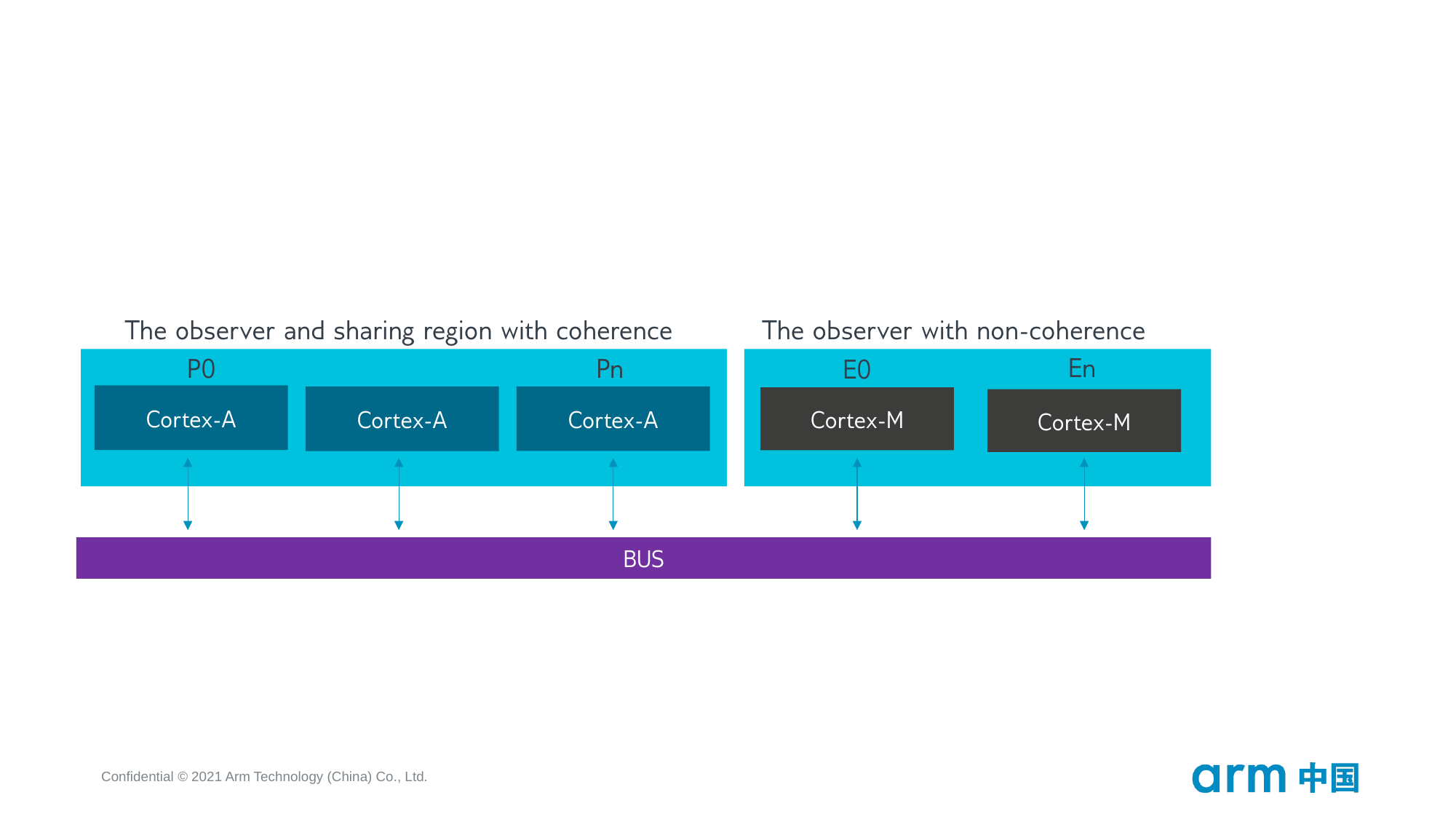

The observer and sharing region with coherence
The observer with non-coherence
En
P0
Pn
E0

Cortex-A
Cortex-A
Cortex-A
Cortex-M
Cortex-M
BUS